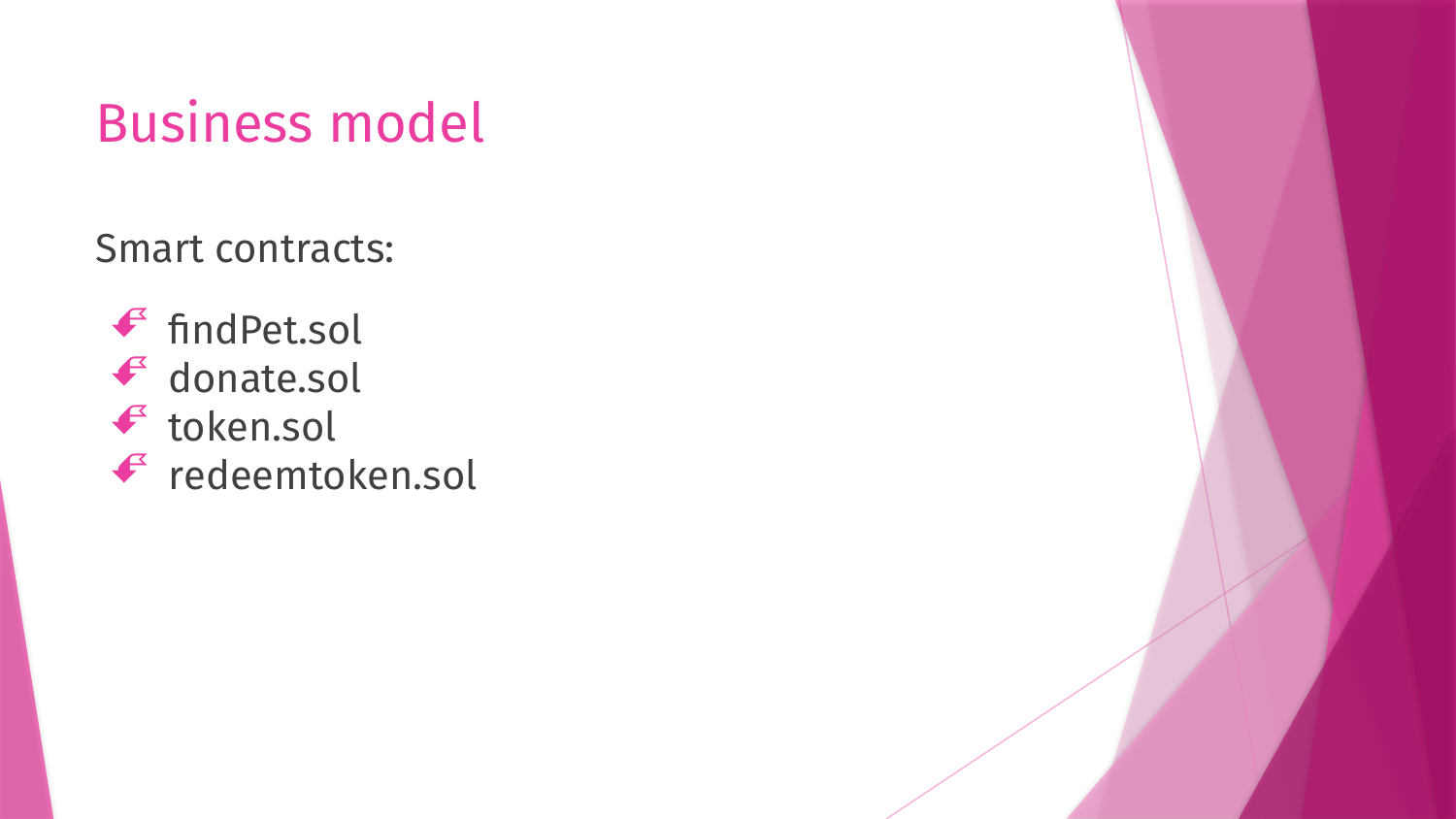

# Business model
Smart contracts:
findPet.sol
donate.sol
token.sol
redeemtoken.sol